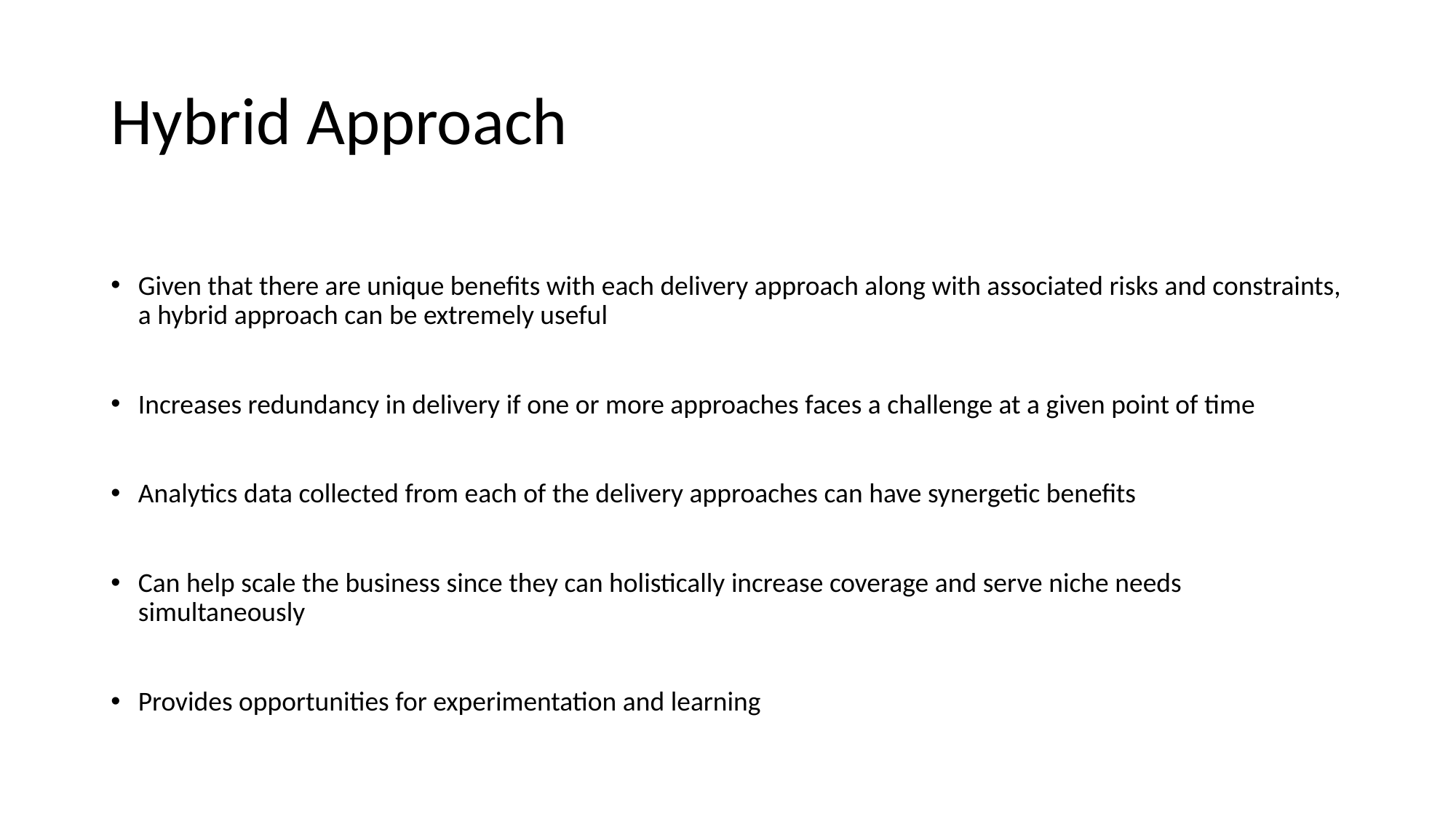

# Hybrid Approach

Given that there are unique benefits with each delivery approach along with associated risks and constraints, a hybrid approach can be extremely useful

Increases redundancy in delivery if one or more approaches faces a challenge at a given point of time

Analytics data collected from each of the delivery approaches can have synergetic benefits

Can help scale the business since they can holistically increase coverage and serve niche needs simultaneously

Provides opportunities for experimentation and learning